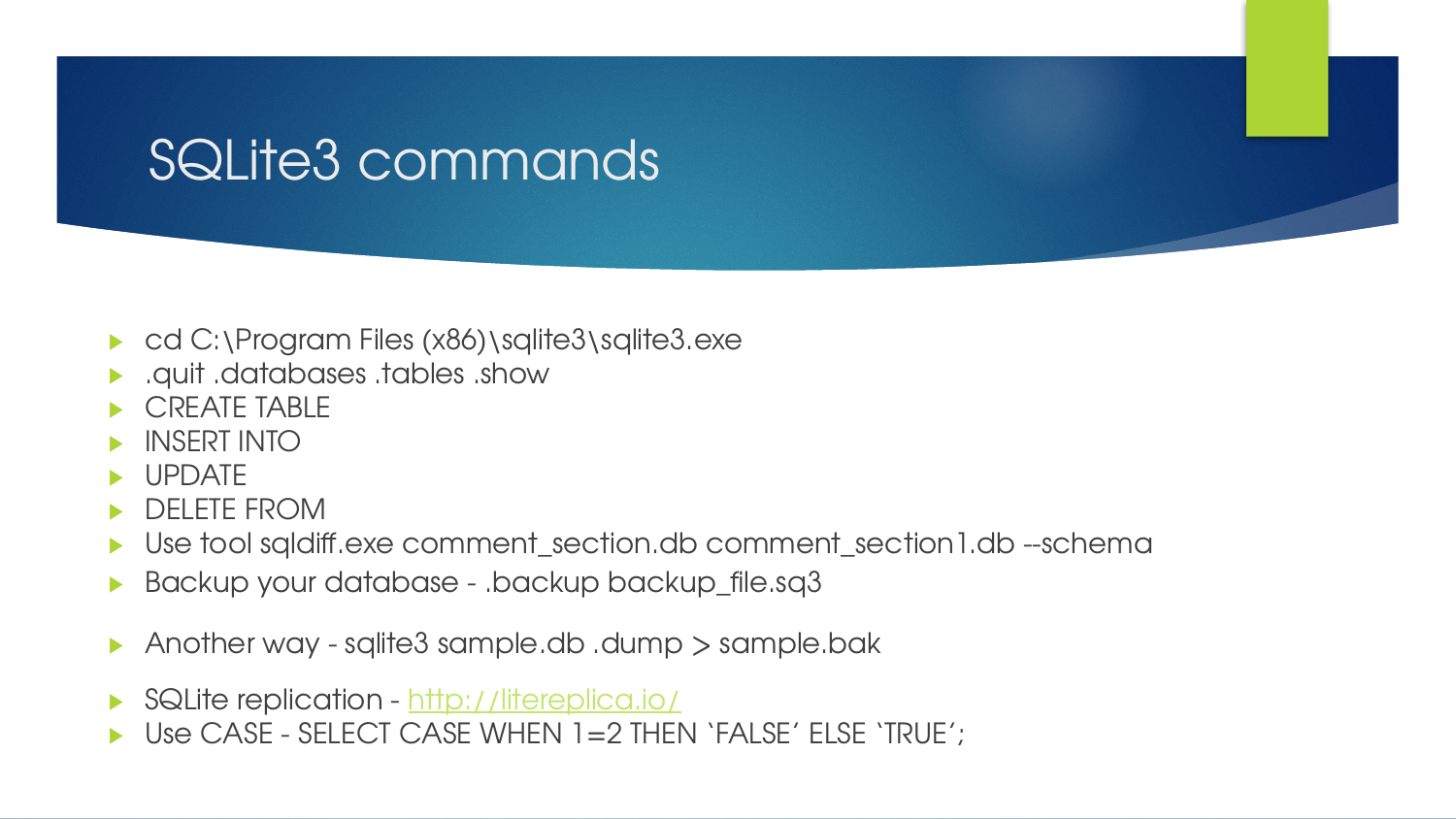

# SQLite3 commands
cd C:\Program Files (x86)\sqlite3\sqlite3.exe
.quit .databases .tables .show
CREATE TABLE
INSERT INTO
UPDATE
DELETE FROM
Use tool sqldiff.exe comment_section.db comment_section1.db --schema
Backup your database - .backup backup_file.sq3
Another way - sqlite3 sample.db .dump > sample.bak
SQLite replication - http://litereplica.io/
Use CASE - SELECT CASE WHEN 1=2 THEN ‘FALSE’ ELSE ‘TRUE’;